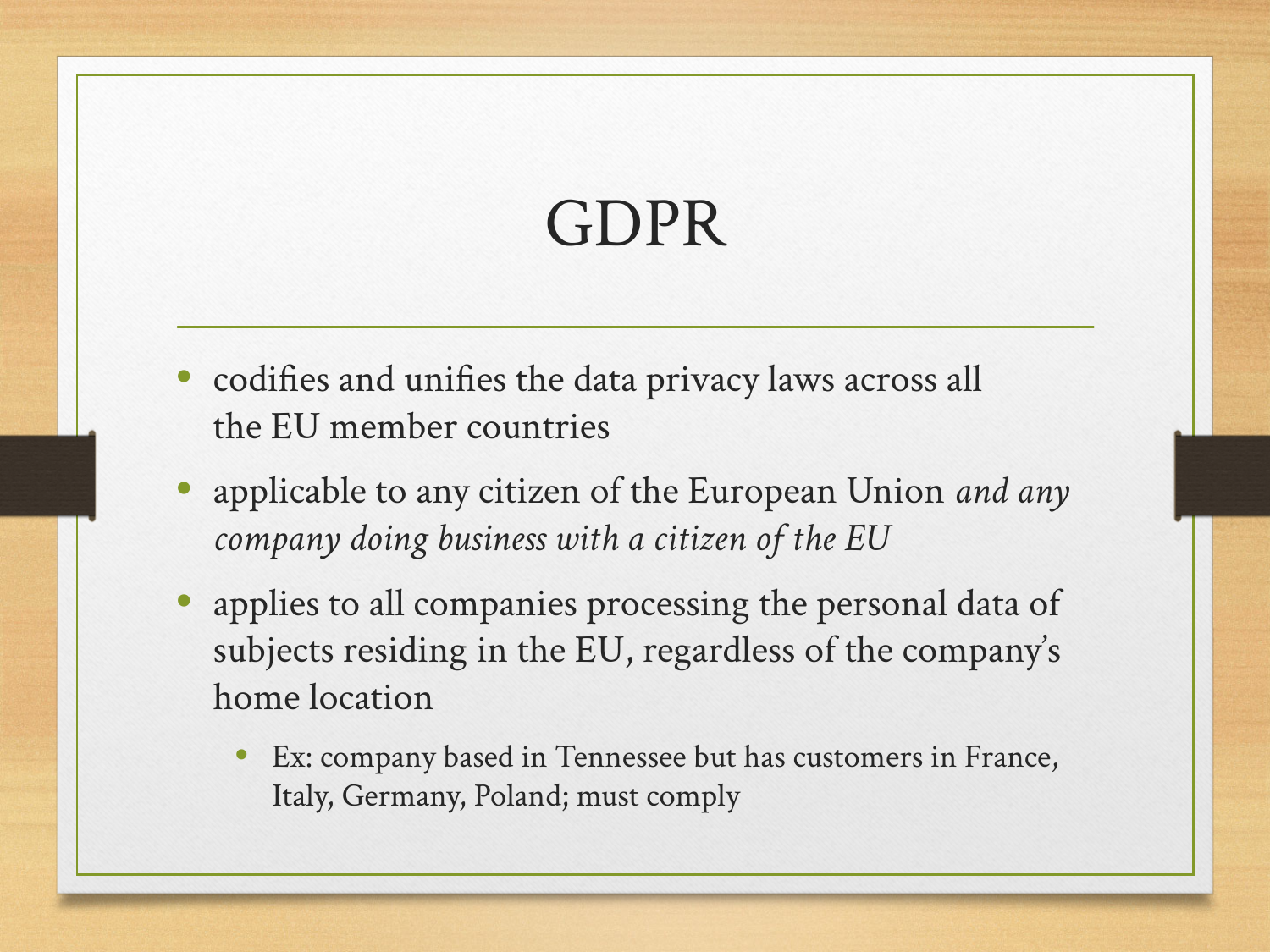

# GDPR
codifies and unifies the data privacy laws across all the EU member countries
applicable to any citizen of the European Union and any company doing business with a citizen of the EU
applies to all companies processing the personal data of subjects residing in the EU, regardless of the company’s home location
Ex: company based in Tennessee but has customers in France, Italy, Germany, Poland; must comply